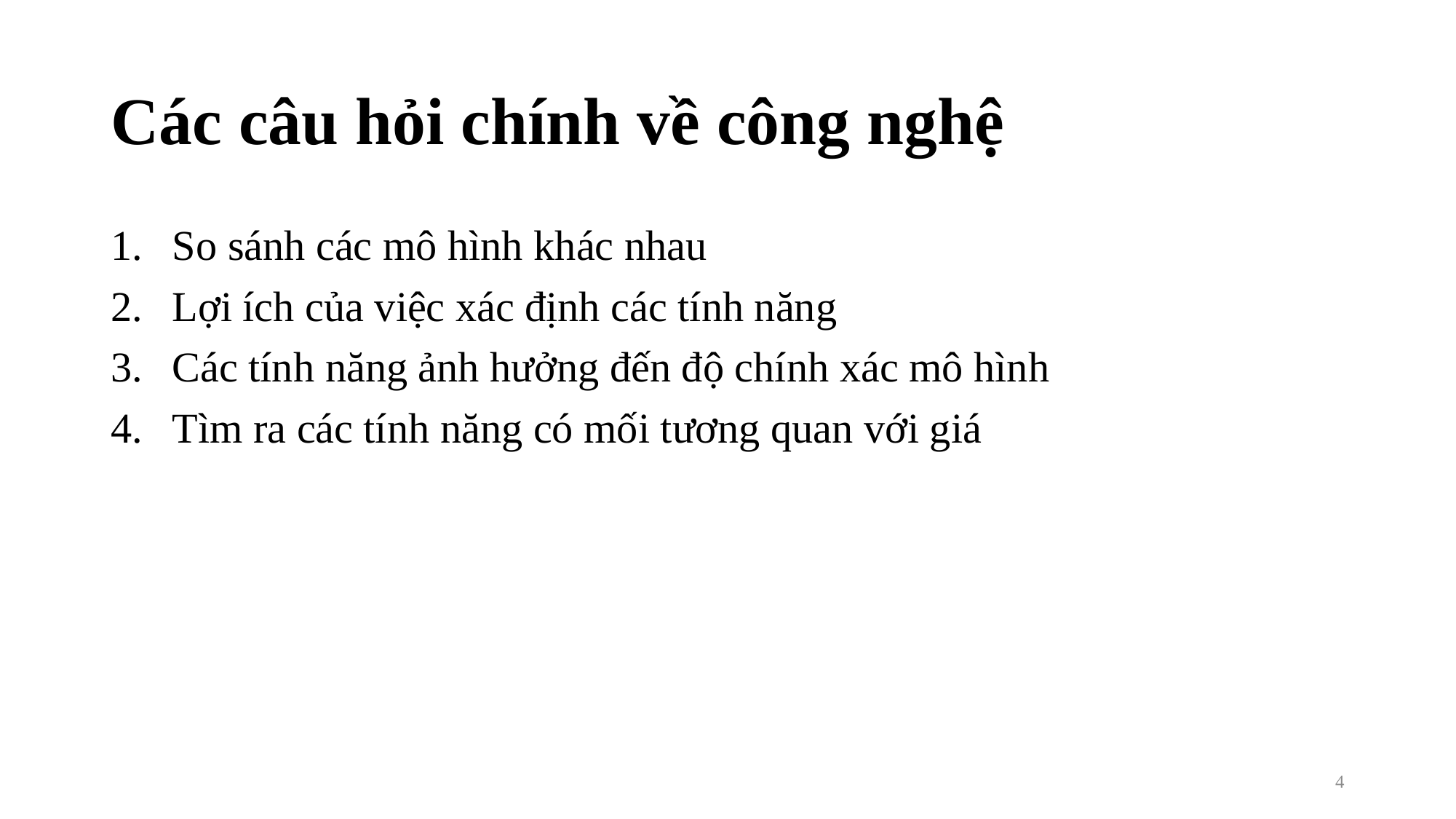

# Các câu hỏi chính về công nghệ
So sánh các mô hình khác nhau
Lợi ích của việc xác định các tính năng
Các tính năng ảnh hưởng đến độ chính xác mô hình
Tìm ra các tính năng có mối tương quan với giá
4